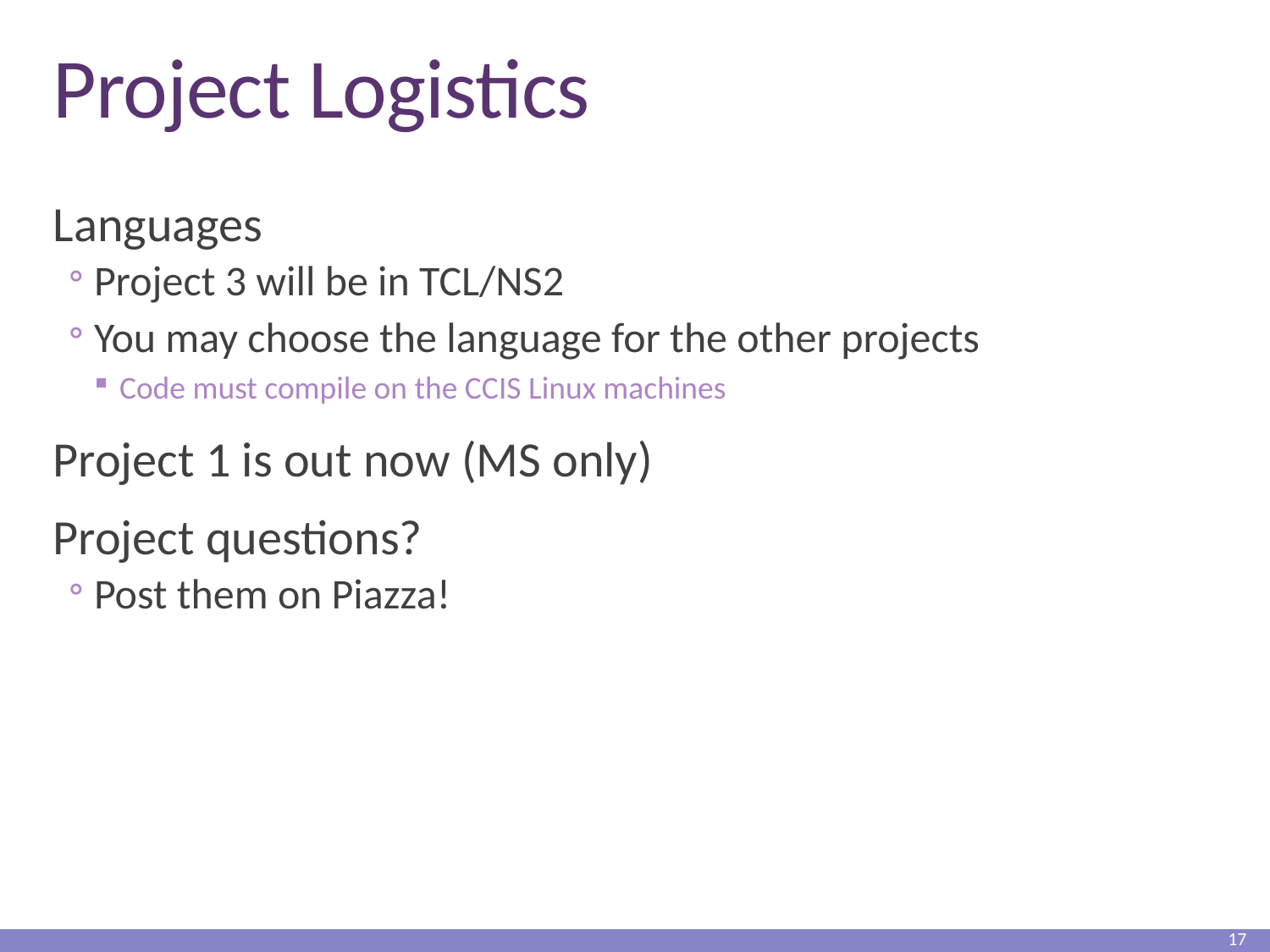

# Project Logistics
Languages
Project 3 will be in TCL/NS2
You may choose the language for the other projects
Code must compile on the CCIS Linux machines
Project 1 is out now (MS only)
Project questions?
Post them on Piazza!
17